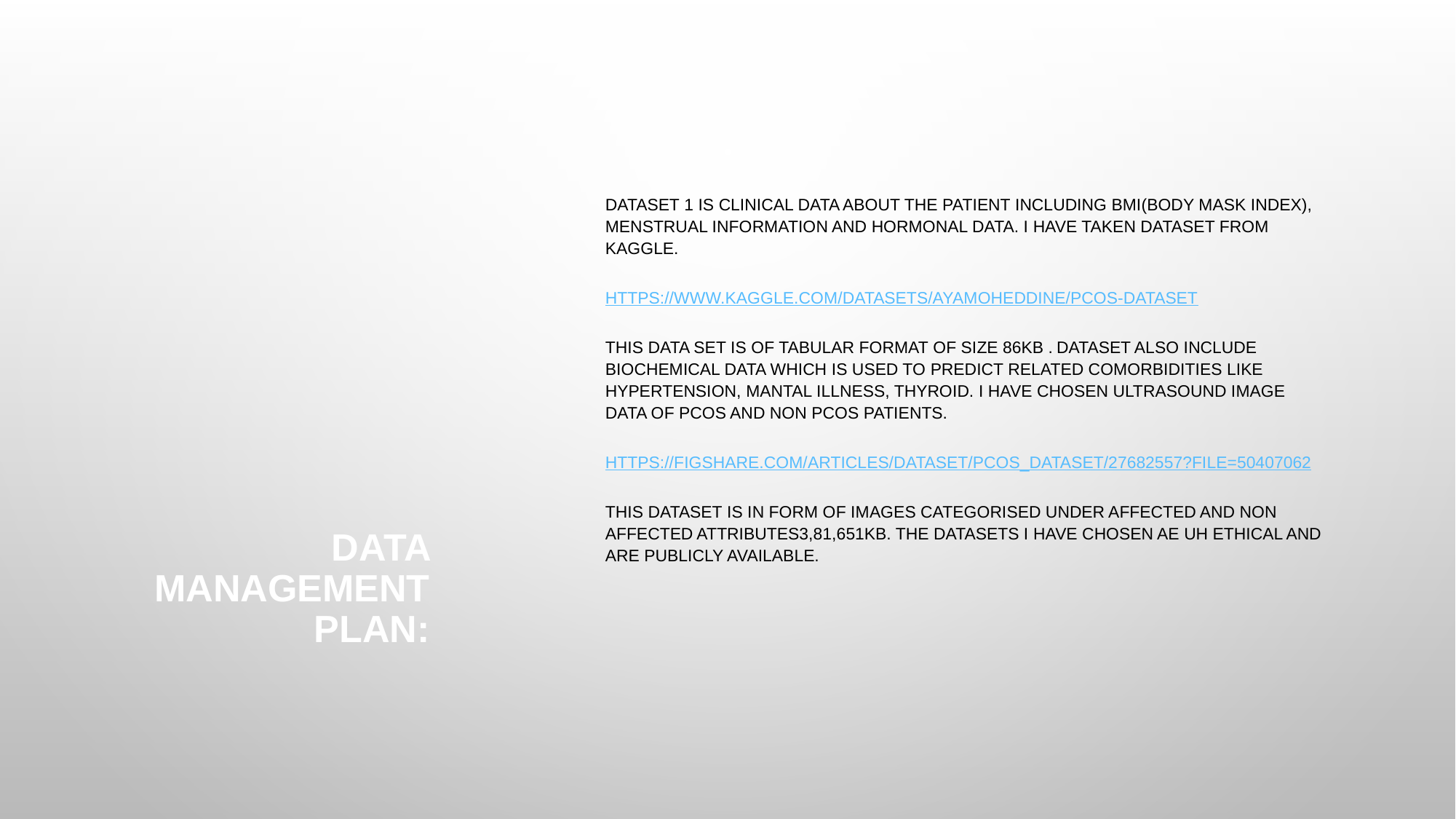

# DATA MANAGEMENT PLAN:
Dataset 1 is clinical data about the patient including BMI(Body Mask Index), Menstrual information and hormonal data. I have taken dataset from Kaggle.
https://www.kaggle.com/datasets/ayamoheddine/pcos-dataset
ThIS data set IS of tabular format of size 86KB . Dataset ALSO INCLUDE biochemical data which is used to predict related comorbidities like hypertension, mantal illness, thyroid. I have chosen Ultrasound image  data of PCOS and Non PCOS patients.
https://figshare.com/articles/dataset/PCOS_Dataset/27682557?file=50407062
This dataset is in form of images categorised under affected and non affected attributes3,81,651KB. The Datasets I have chosen ae UH ethical and are publicly available.